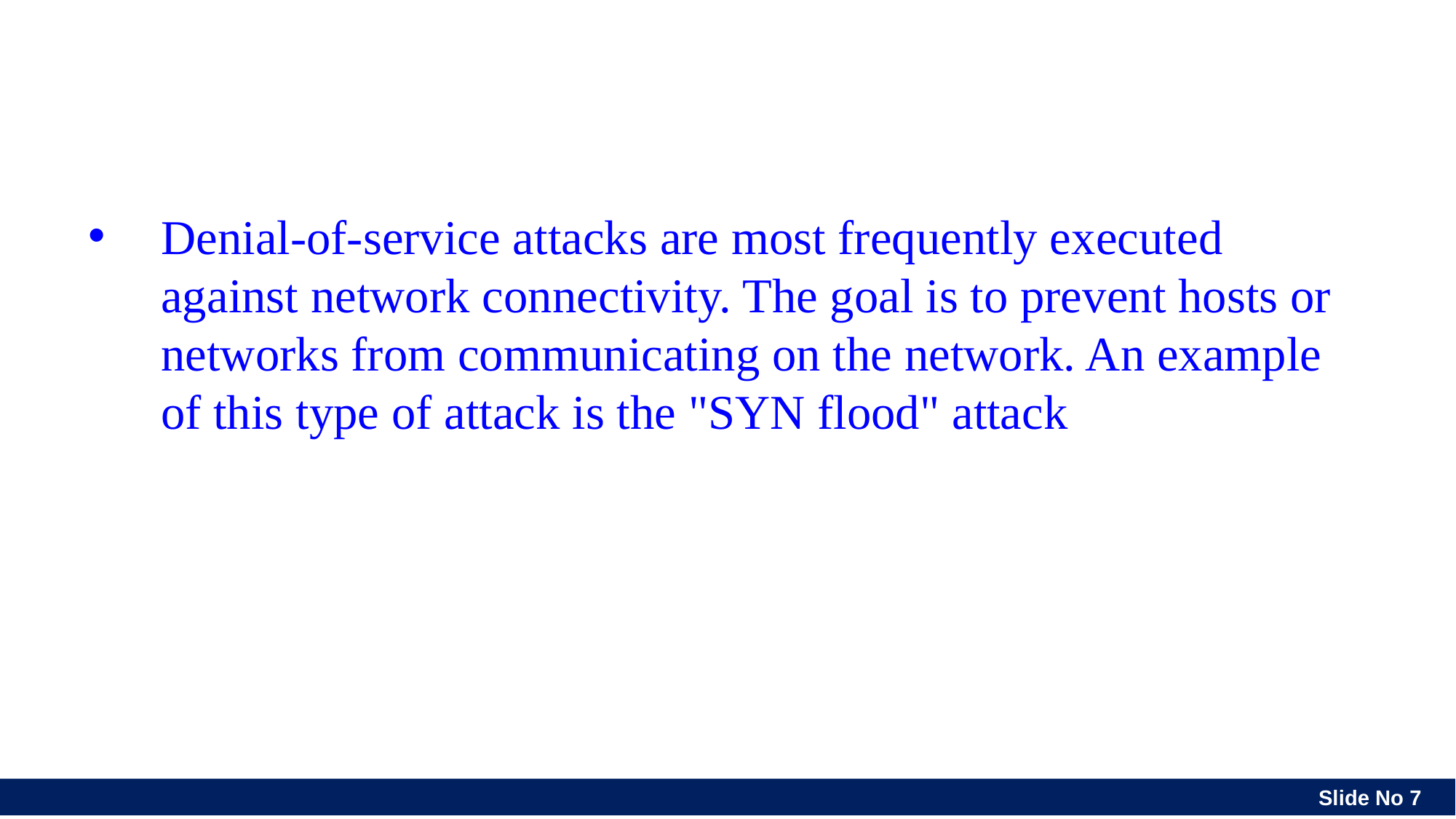

Denial-of-service attacks are most frequently executed against network connectivity. The goal is to prevent hosts or networks from communicating on the network. An example of this type of attack is the "SYN flood" attack